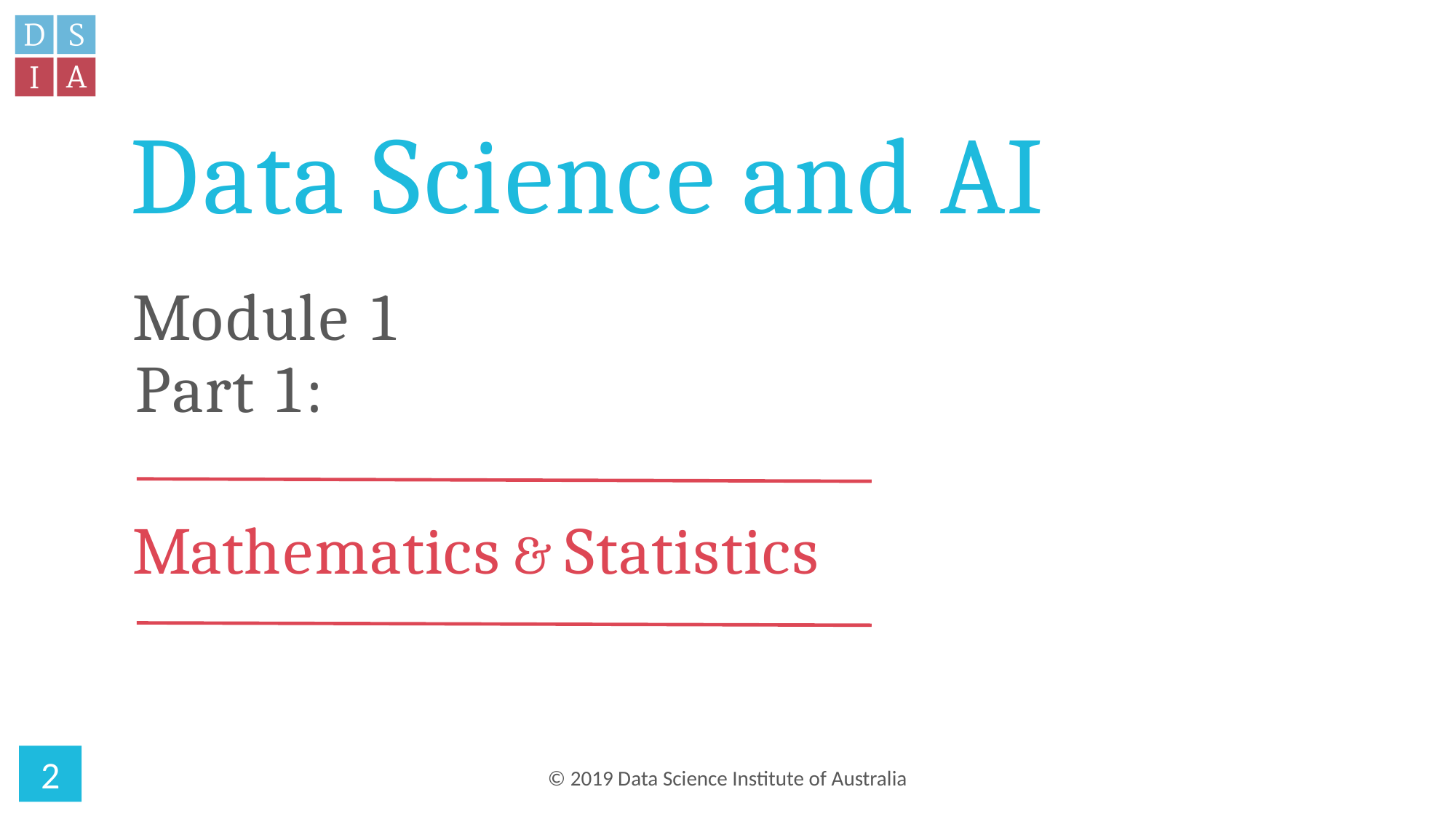

# Data Science and AI
Module 1
Part 1:

Mathematics & Statistics

2